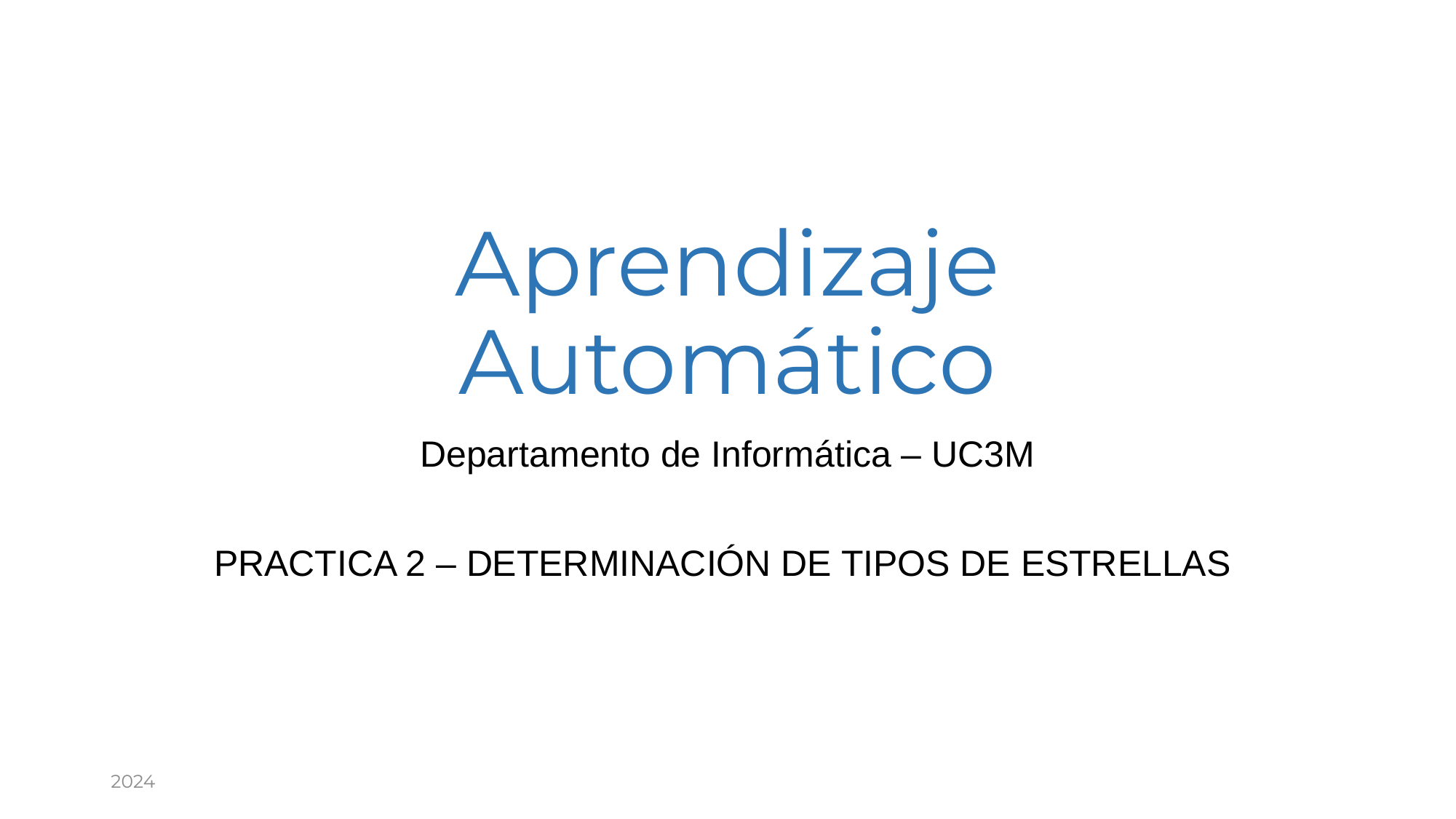

# Aprendizaje Automático
Departamento de Informática – UC3M

PRACTICA 2 – DETERMINACIÓN DE TIPOS DE ESTRELLAS
2024